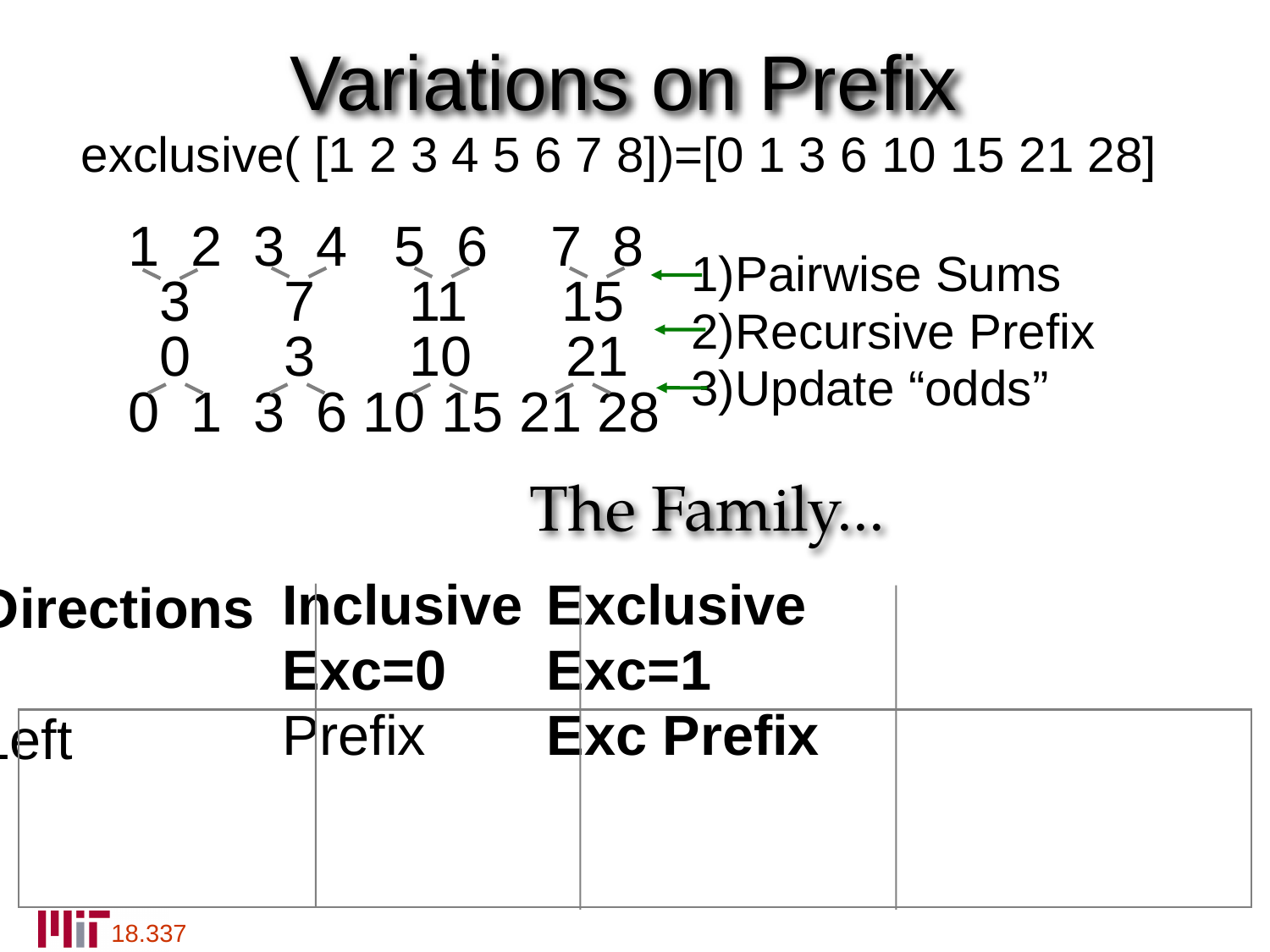

# Variations on Prefix
exclusive( [1 2 3 4 5 6 7 8])=[0 1 3 6 10 15 21 28]
      1  2  3  4   5  6    7  8
        3      7      11      15
        0      3      10      21
      0  1  3  6 10 15 21 28

1)Pairwise Sums
2)Recursive Prefix
3)Update “odds”

The Family...
Directions

Left

Inclusive
Exc=0
Prefix

Exclusive
Exc=1
Exc Prefix